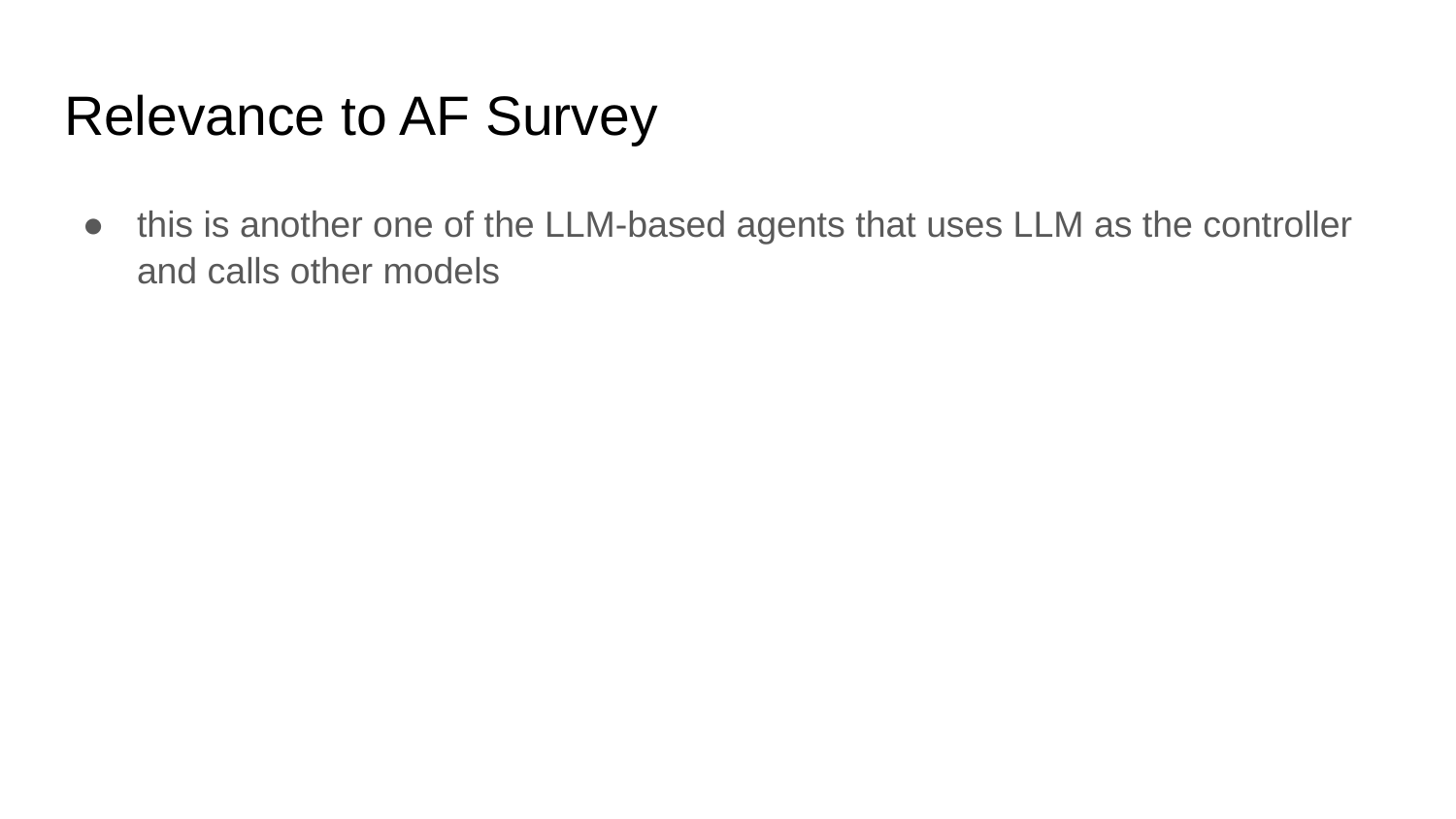

# Relevance to AF Survey
this is another one of the LLM-based agents that uses LLM as the controller and calls other models